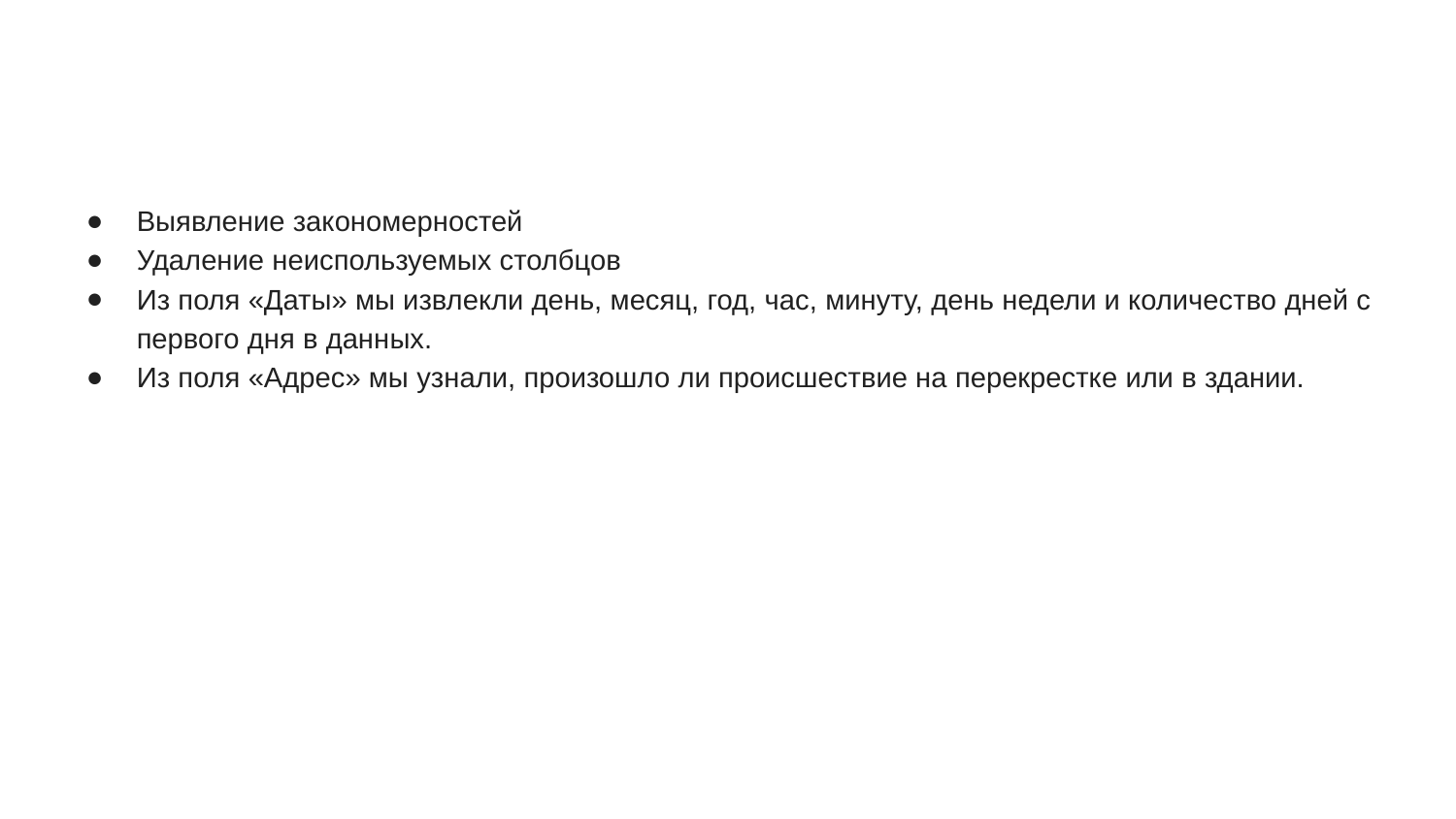

Выявление закономерностей
Удаление неиспользуемых столбцов
Из поля «Даты» мы извлекли день, месяц, год, час, минуту, день недели и количество дней с первого дня в данных.
Из поля «Адрес» мы узнали, произошло ли происшествие на перекрестке или в здании.